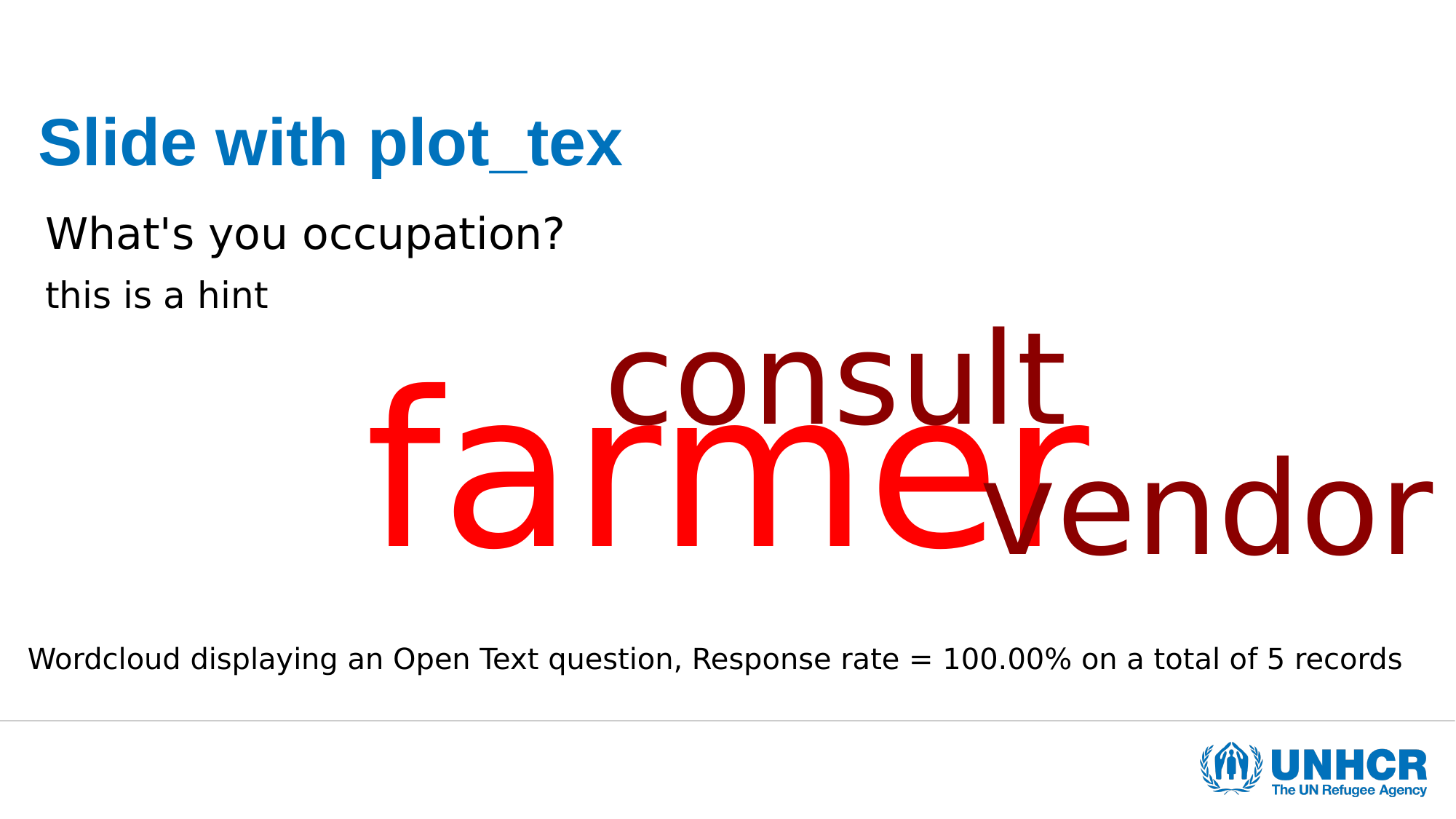

# Slide with plot_tex
What's you occupation?
this is a hint
consult
farmer
vendor
Wordcloud displaying an Open Text question, Response rate = 100.00% on a total of 5 records